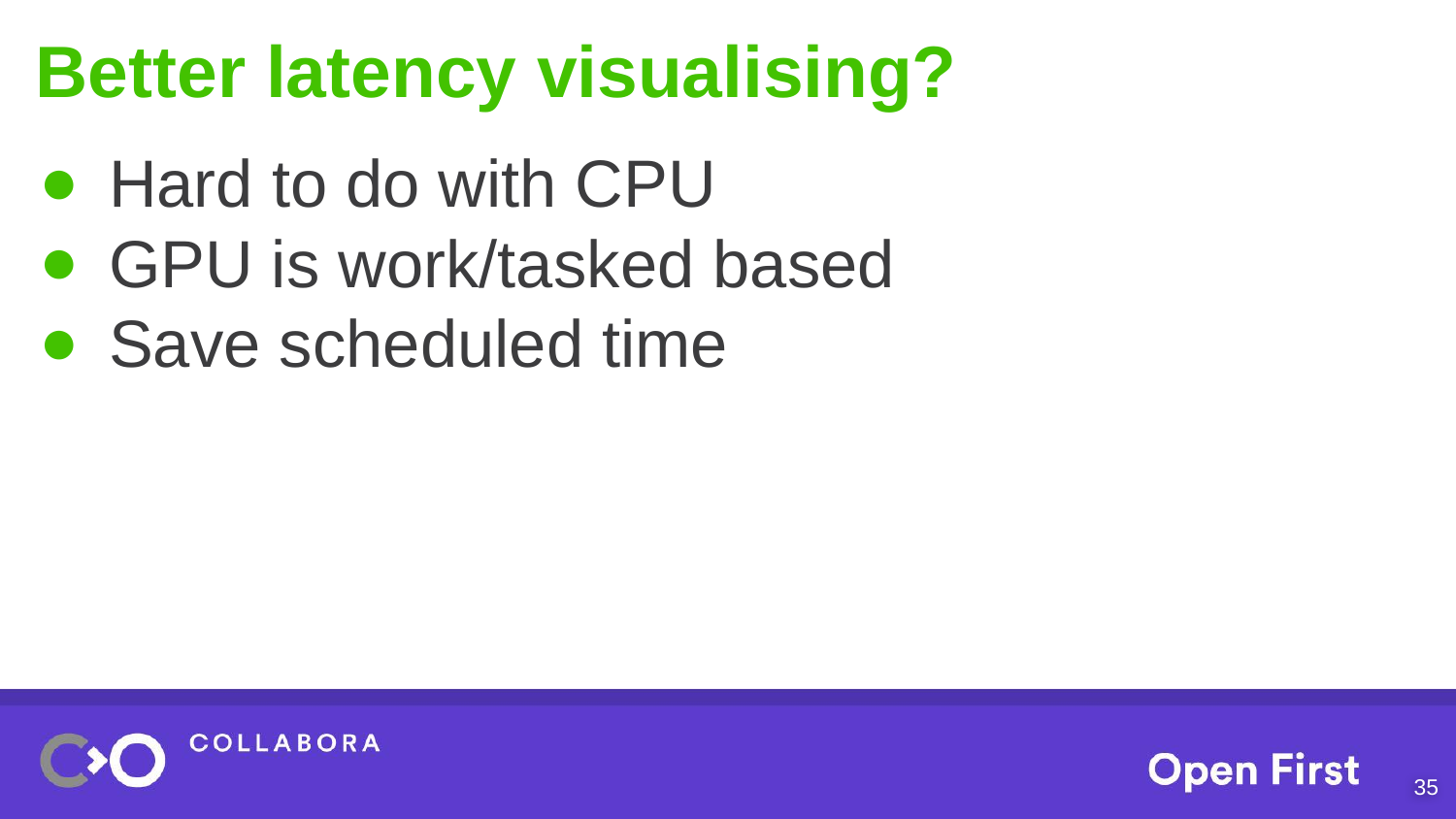

# Better latency visualising?
Hard to do with CPU
GPU is work/tasked based
Save scheduled time